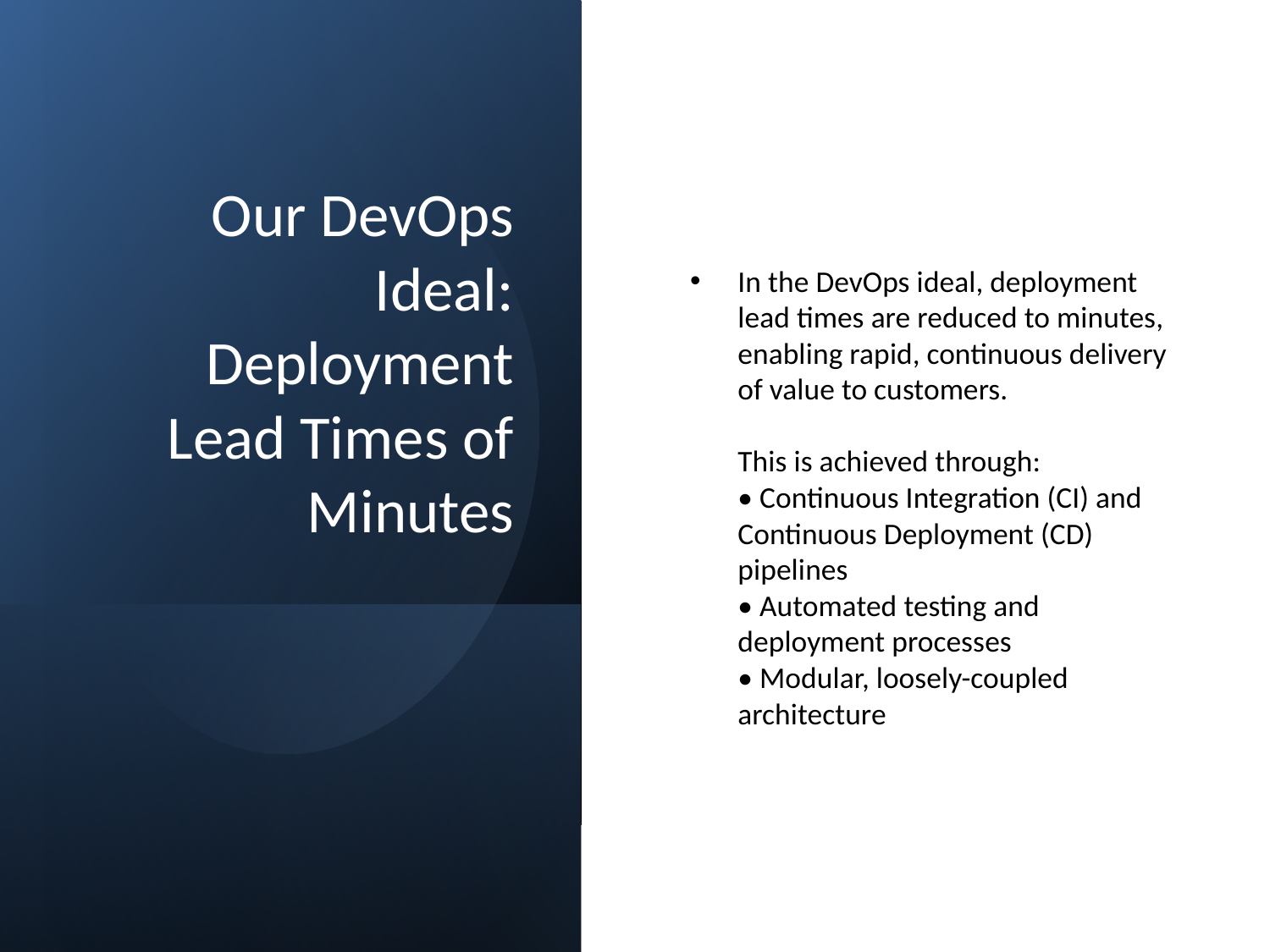

# Our DevOps Ideal: Deployment Lead Times of Minutes

In the DevOps ideal, deployment lead times are reduced to minutes, enabling rapid, continuous delivery of value to customers.
This is achieved through:
• Continuous Integration (CI) and Continuous Deployment (CD) pipelines
• Automated testing and deployment processes
• Modular, loosely-coupled architecture